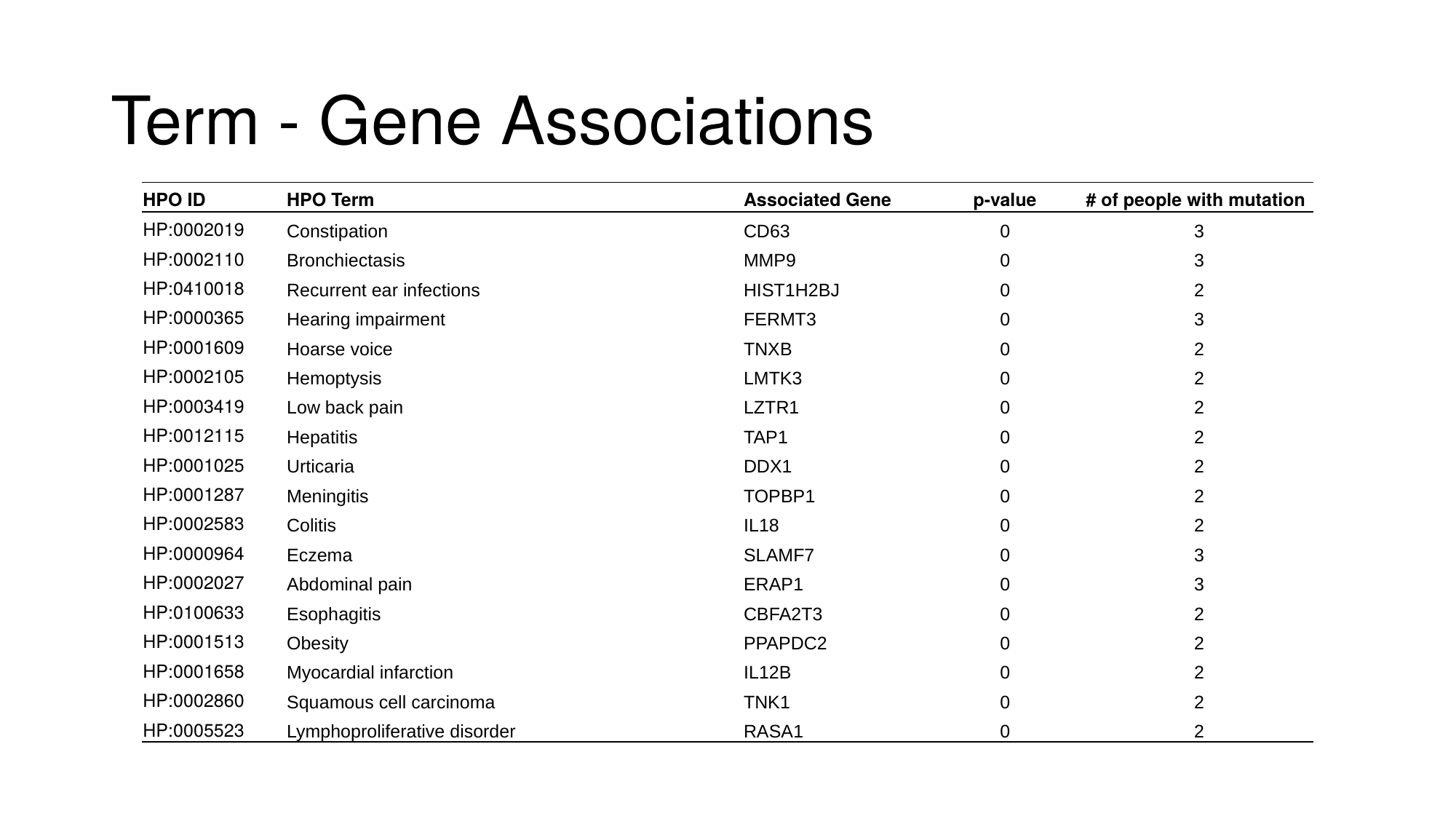

# Term - Gene Associations
| HPO ID | HPO Term | Associated Gene | p-value | # of people with mutation |
| --- | --- | --- | --- | --- |
| HP:0002019 | Constipation | CD63 | 0 | 3 |
| HP:0002110 | Bronchiectasis | MMP9 | 0 | 3 |
| HP:0410018 | Recurrent ear infections | HIST1H2BJ | 0 | 2 |
| HP:0000365 | Hearing impairment | FERMT3 | 0 | 3 |
| HP:0001609 | Hoarse voice | TNXB | 0 | 2 |
| HP:0002105 | Hemoptysis | LMTK3 | 0 | 2 |
| HP:0003419 | Low back pain | LZTR1 | 0 | 2 |
| HP:0012115 | Hepatitis | TAP1 | 0 | 2 |
| HP:0001025 | Urticaria | DDX1 | 0 | 2 |
| HP:0001287 | Meningitis | TOPBP1 | 0 | 2 |
| HP:0002583 | Colitis | IL18 | 0 | 2 |
| HP:0000964 | Eczema | SLAMF7 | 0 | 3 |
| HP:0002027 | Abdominal pain | ERAP1 | 0 | 3 |
| HP:0100633 | Esophagitis | CBFA2T3 | 0 | 2 |
| HP:0001513 | Obesity | PPAPDC2 | 0 | 2 |
| HP:0001658 | Myocardial infarction | IL12B | 0 | 2 |
| HP:0002860 | Squamous cell carcinoma | TNK1 | 0 | 2 |
| HP:0005523 | Lymphoproliferative disorder | RASA1 | 0 | 2 |